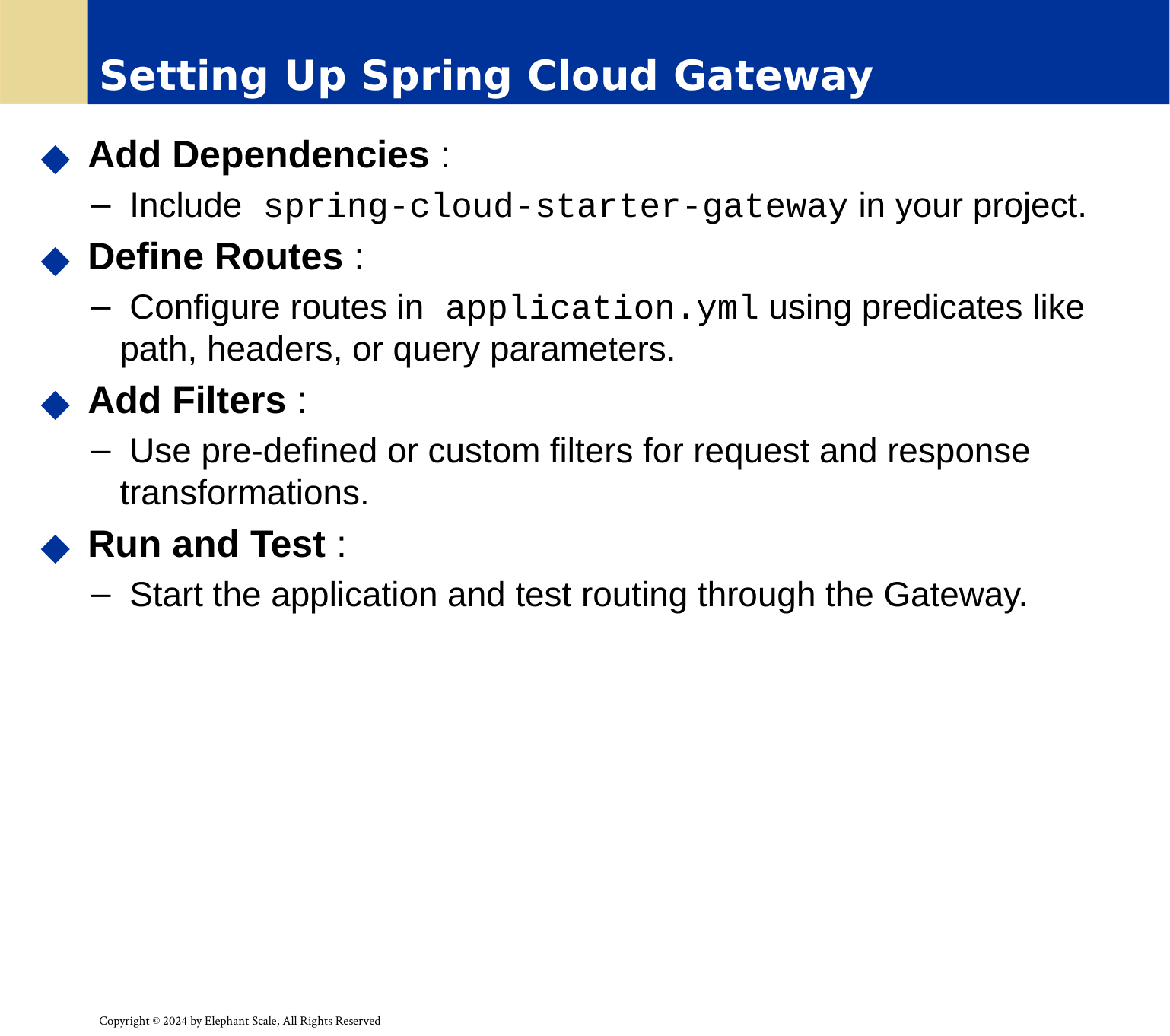

# Setting Up Spring Cloud Gateway
 Add Dependencies :
 Include spring-cloud-starter-gateway in your project.
 Define Routes :
 Configure routes in application.yml using predicates like path, headers, or query parameters.
 Add Filters :
 Use pre-defined or custom filters for request and response transformations.
 Run and Test :
 Start the application and test routing through the Gateway.
Copyright © 2024 by Elephant Scale, All Rights Reserved